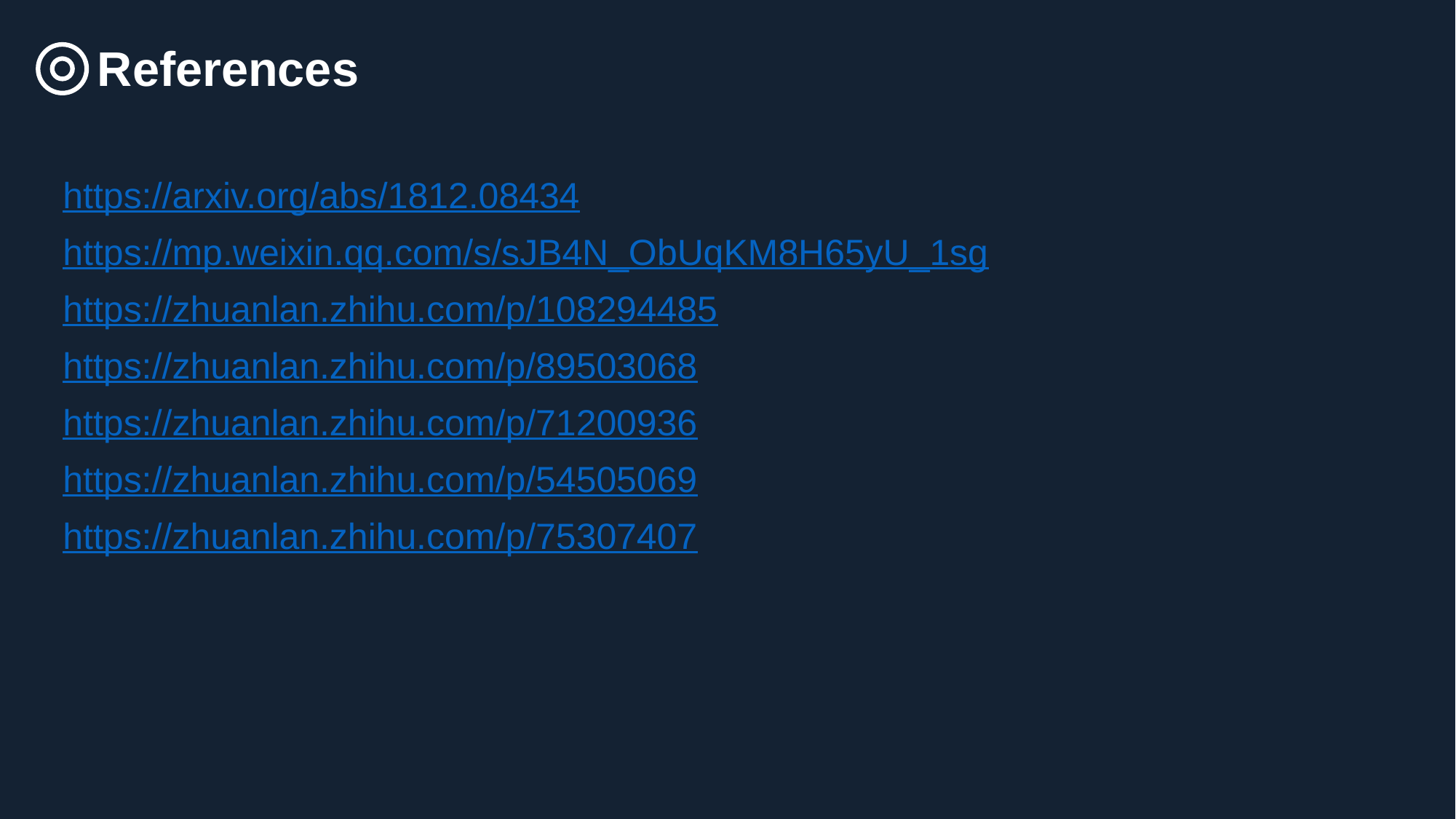

References

https://arxiv.org/abs/1812.08434
https://mp.weixin.qq.com/s/sJB4N_ObUqKM8H65yU_1sg
https://zhuanlan.zhihu.com/p/108294485
https://zhuanlan.zhihu.com/p/89503068
https://zhuanlan.zhihu.com/p/71200936
https://zhuanlan.zhihu.com/p/54505069
https://zhuanlan.zhihu.com/p/75307407